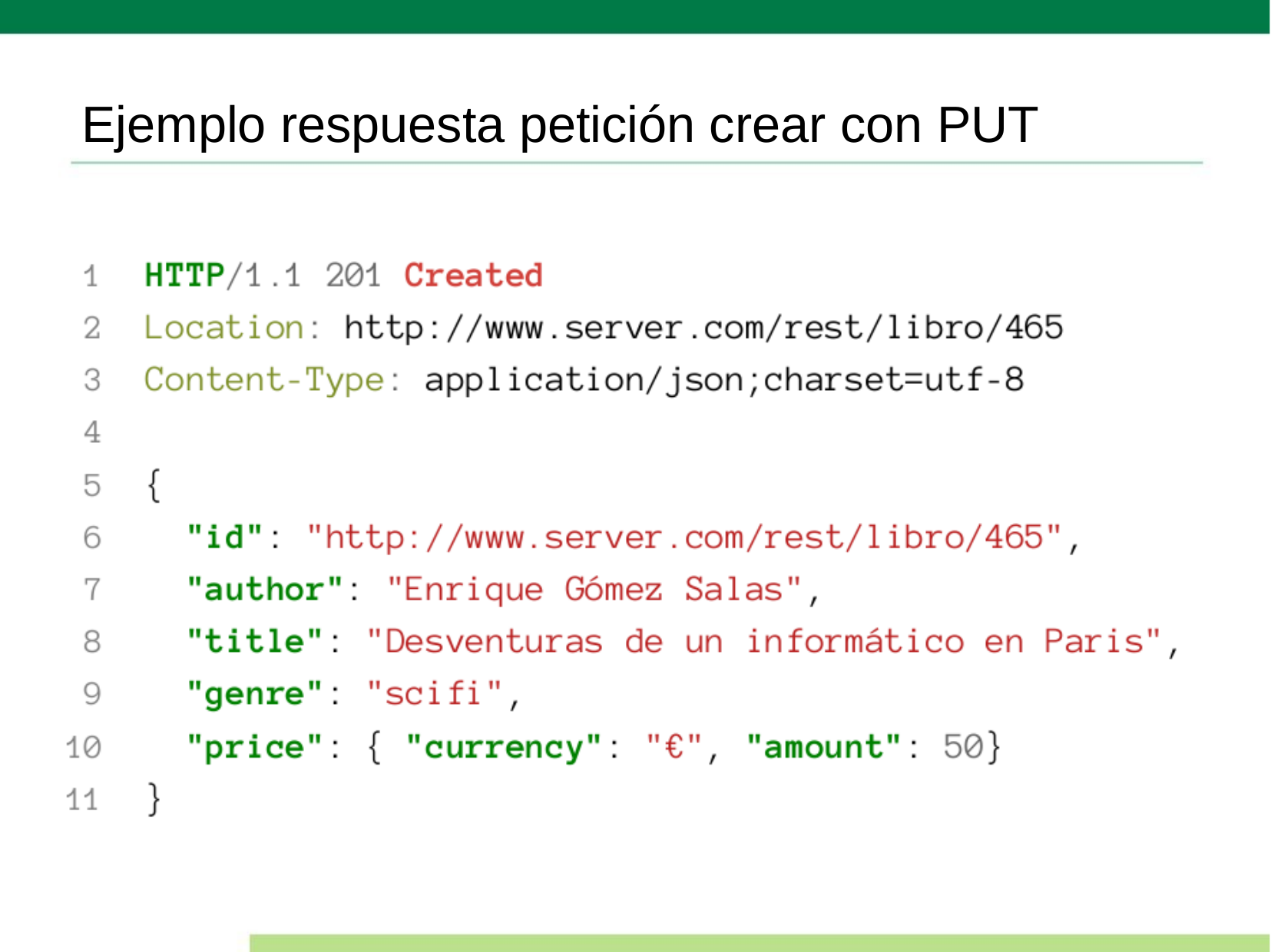

# Ejemplo respuesta petición crear con PUT